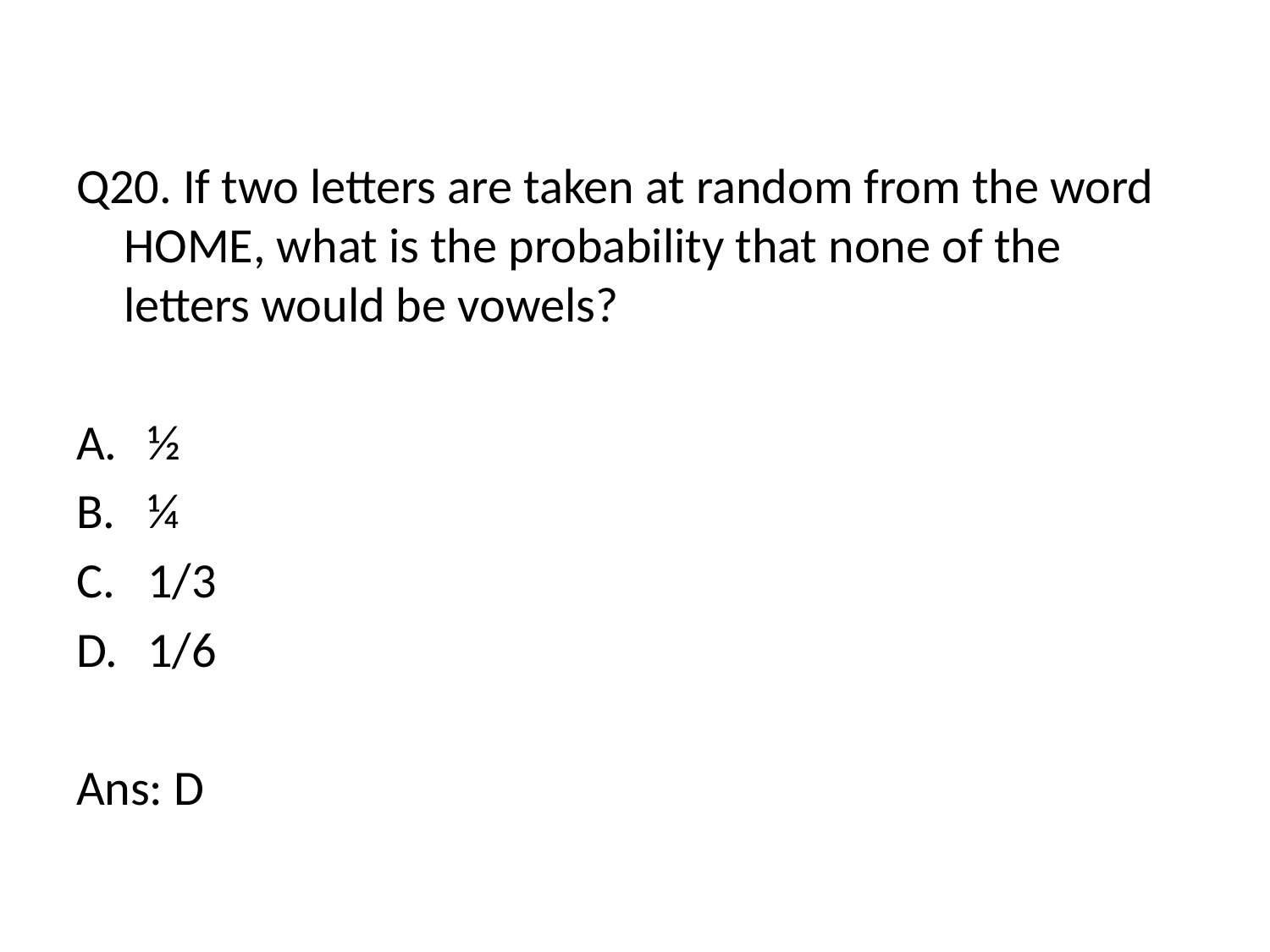

Q20. If two letters are taken at random from the word HOME, what is the probability that none of the letters would be vowels?

½
¼
1/3
1/6

Ans: D